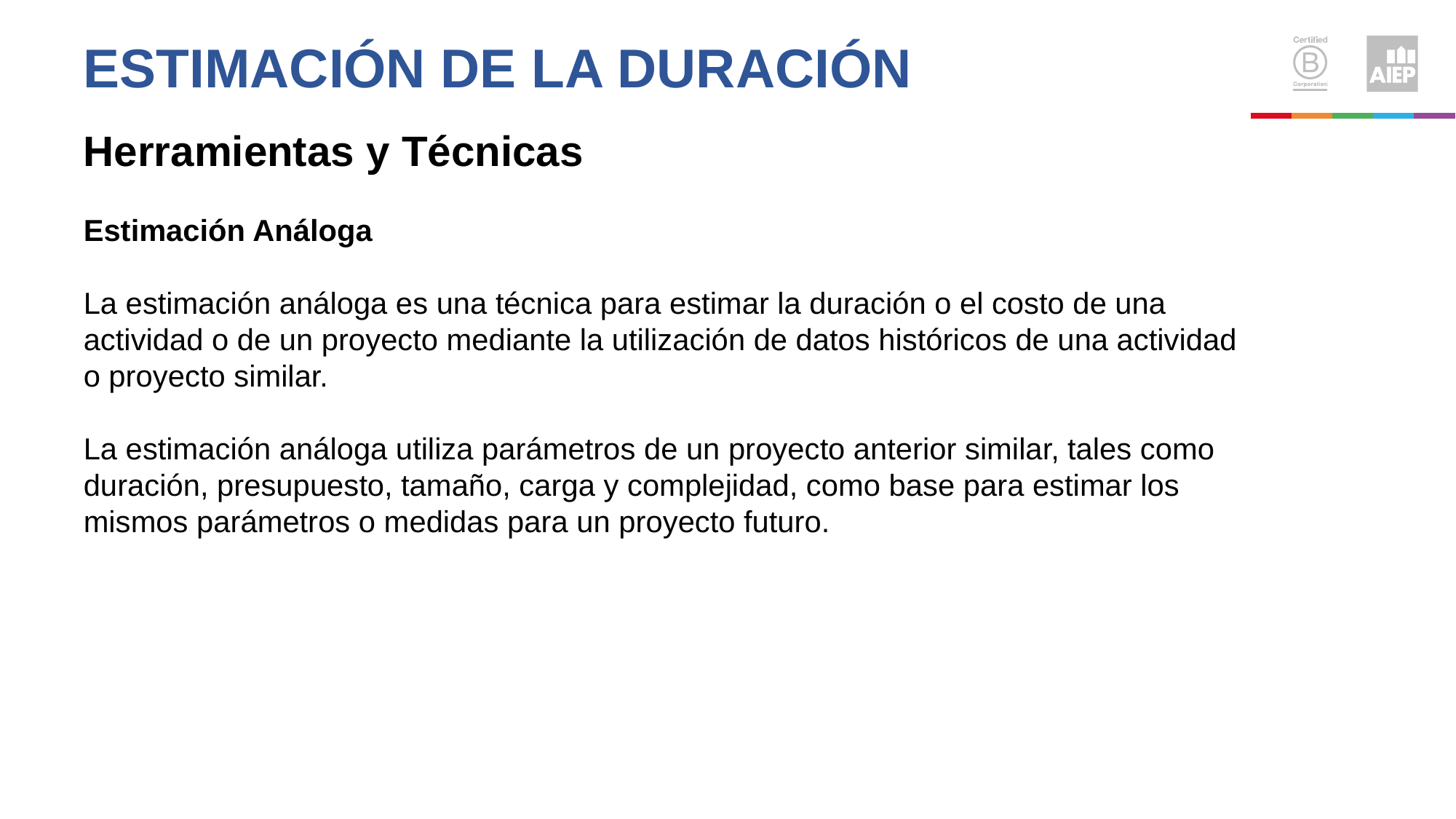

ESTIMACIÓN de la DURACIÓN
Herramientas y Técnicas

Estimación Análoga

La estimación análoga es una técnica para estimar la duración o el costo de una actividad o de un proyecto mediante la utilización de datos históricos de una actividad o proyecto similar.

La estimación análoga utiliza parámetros de un proyecto anterior similar, tales como duración, presupuesto, tamaño, carga y complejidad, como base para estimar los mismos parámetros o medidas para un proyecto futuro.